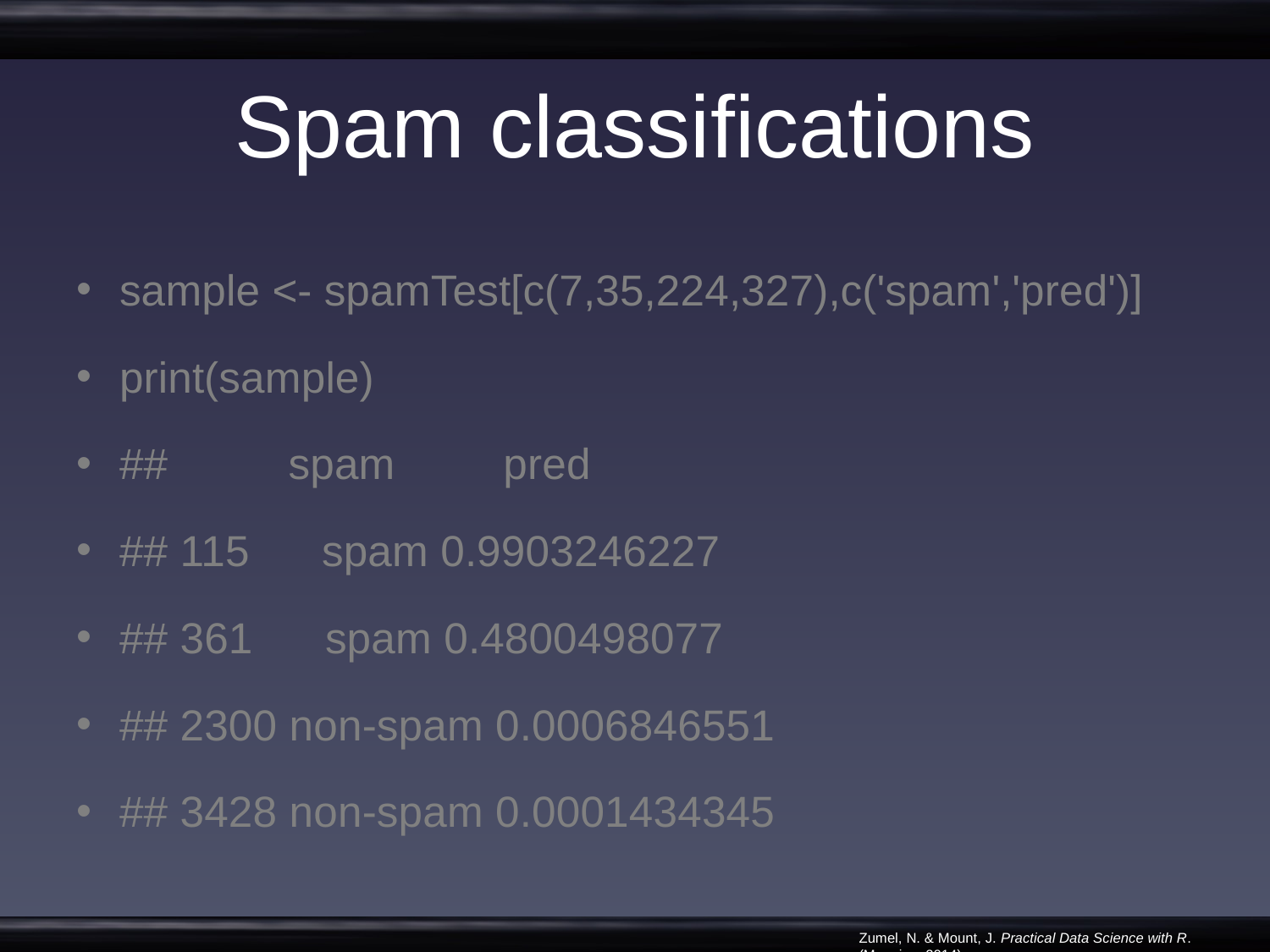

# Spam classifications
sample <- spamTest[c(7,35,224,327),c('spam','pred')]
print(sample)
##          spam         pred
## 115      spam 0.9903246227
## 361      spam 0.4800498077
## 2300 non-spam 0.0006846551
## 3428 non-spam 0.0001434345